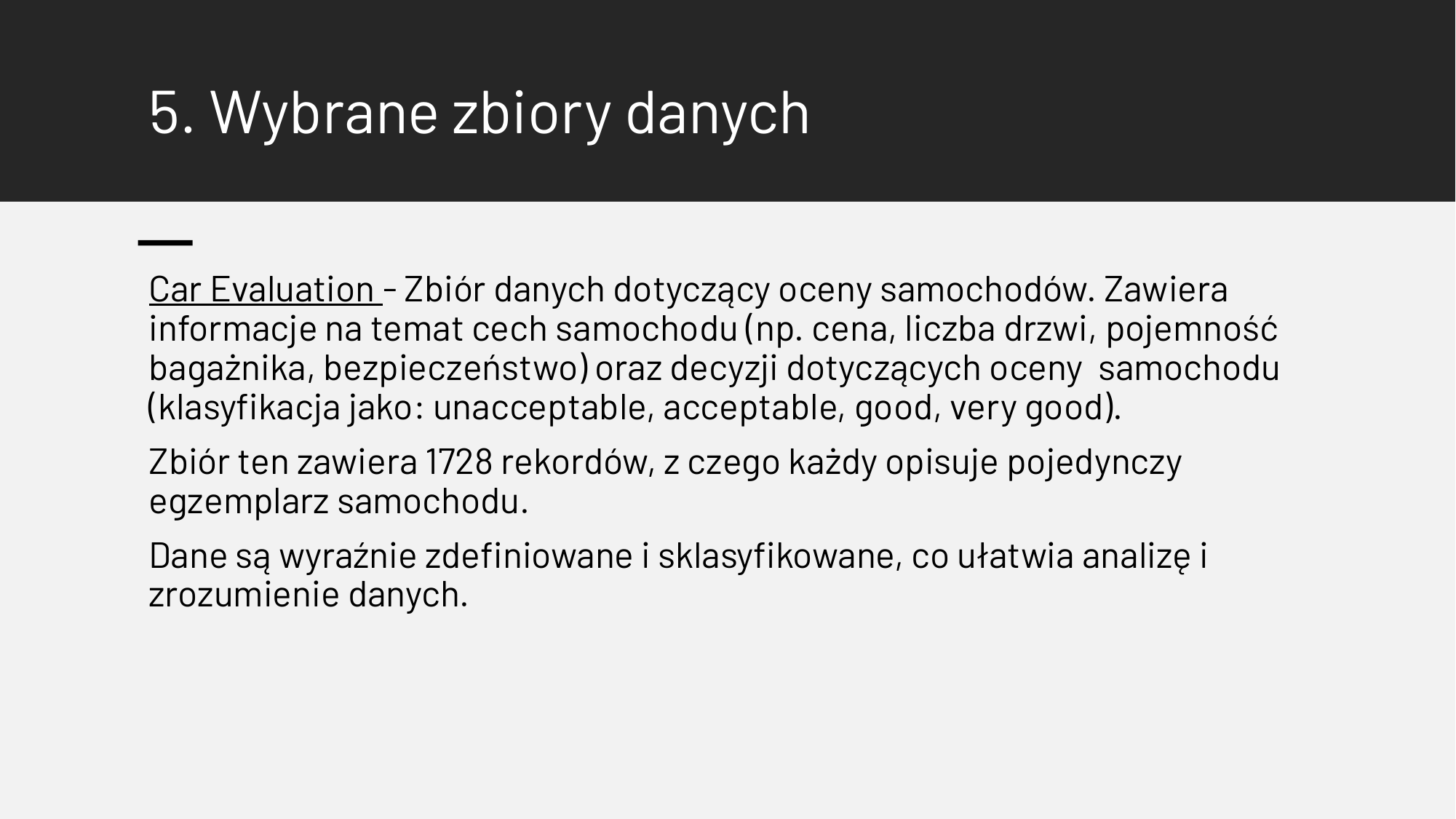

# 5. Wybrane zbiory danych

Car Evaluation - Zbiór danych dotyczący oceny samochodów. Zawiera informacje na temat cech samochodu (np. cena, liczba drzwi, pojemność bagażnika, bezpieczeństwo) oraz decyzji dotyczących oceny  samochodu (klasyfikacja jako: unacceptable, acceptable, good, very good).
Zbiór ten zawiera 1728 rekordów, z czego każdy opisuje pojedynczy egzemplarz samochodu.
Dane są wyraźnie zdefiniowane i sklasyfikowane, co ułatwia analizę i zrozumienie danych.